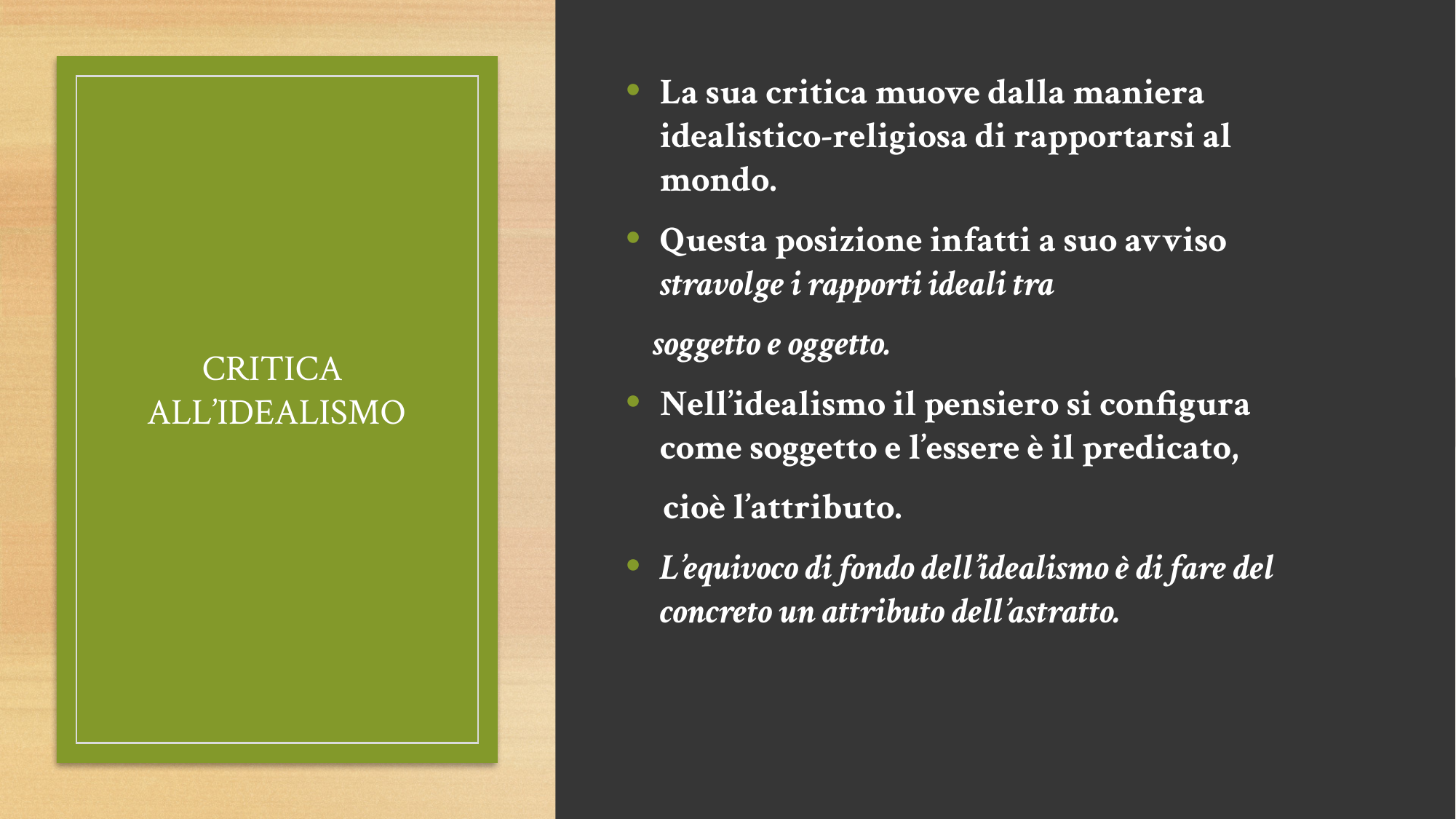

La sua critica muove dalla maniera idealistico-religiosa di rapportarsi al mondo.
Questa posizione infatti a suo avviso stravolge i rapporti ideali tra
    soggetto e oggetto.
Nell’idealismo il pensiero si configura come soggetto e l’essere è il predicato,
     cioè l’attributo.
L’equivoco di fondo dell’idealismo è di fare del concreto un attributo dell’astratto.

# CRITICA  ALL’IDEALISMO